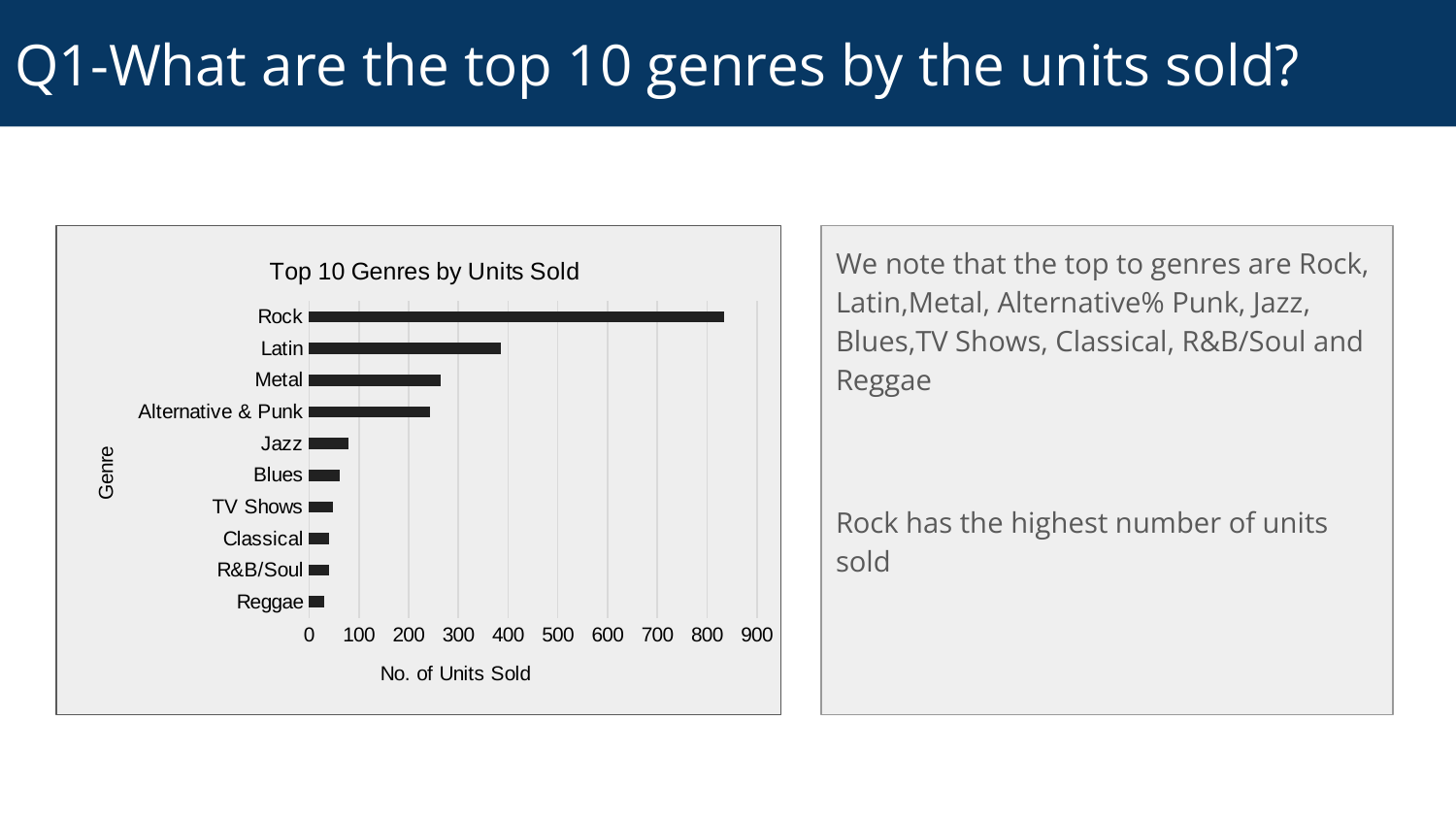

# Q1-What are the top 10 genres by the units sold?

We note that the top to genres are Rock, Latin,Metal, Alternative% Punk, Jazz, Blues,TV Shows, Classical, R&B/Soul and Reggae

Rock has the highest number of units sold

### Chart: Top 10 Genres by Units Sold

| Category | units_sold |
|---|---|
| Reggae | 30.0 |
| R&B/Soul | 41.0 |
| Classical | 41.0 |
| TV Shows | 47.0 |
| Blues | 61.0 |
| Jazz | 80.0 |
| Alternative & Punk | 244.0 |
| Metal | 264.0 |
| Latin | 386.0 |
| Rock | 835.0 |